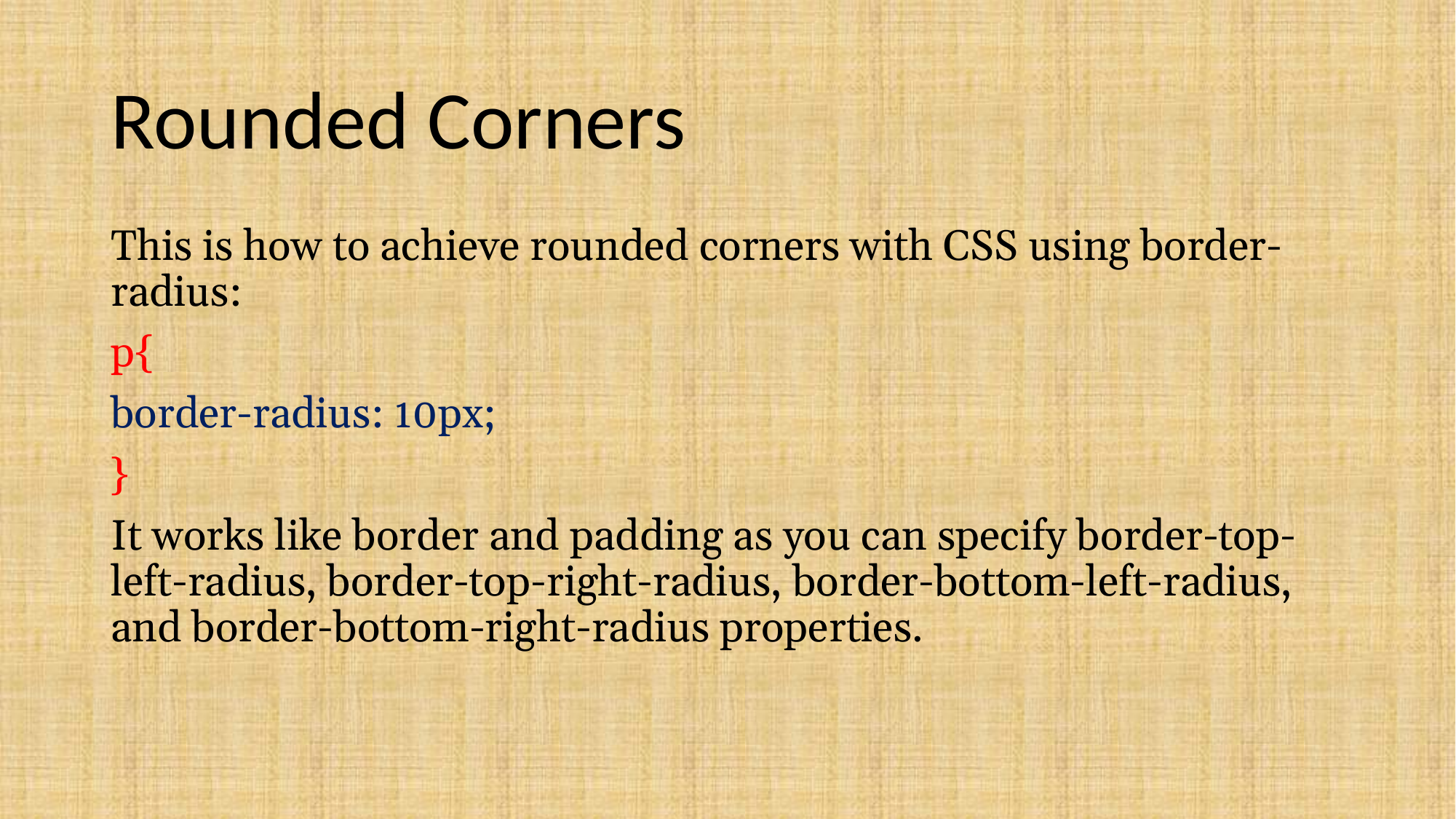

# Rounded Corners
This is how to achieve rounded corners with CSS using border-radius:
p{
border-radius: 10px;
}
It works like border and padding as you can specify border-top-left-radius, border-top-right-radius, border-bottom-left-radius, and border-bottom-right-radius properties.